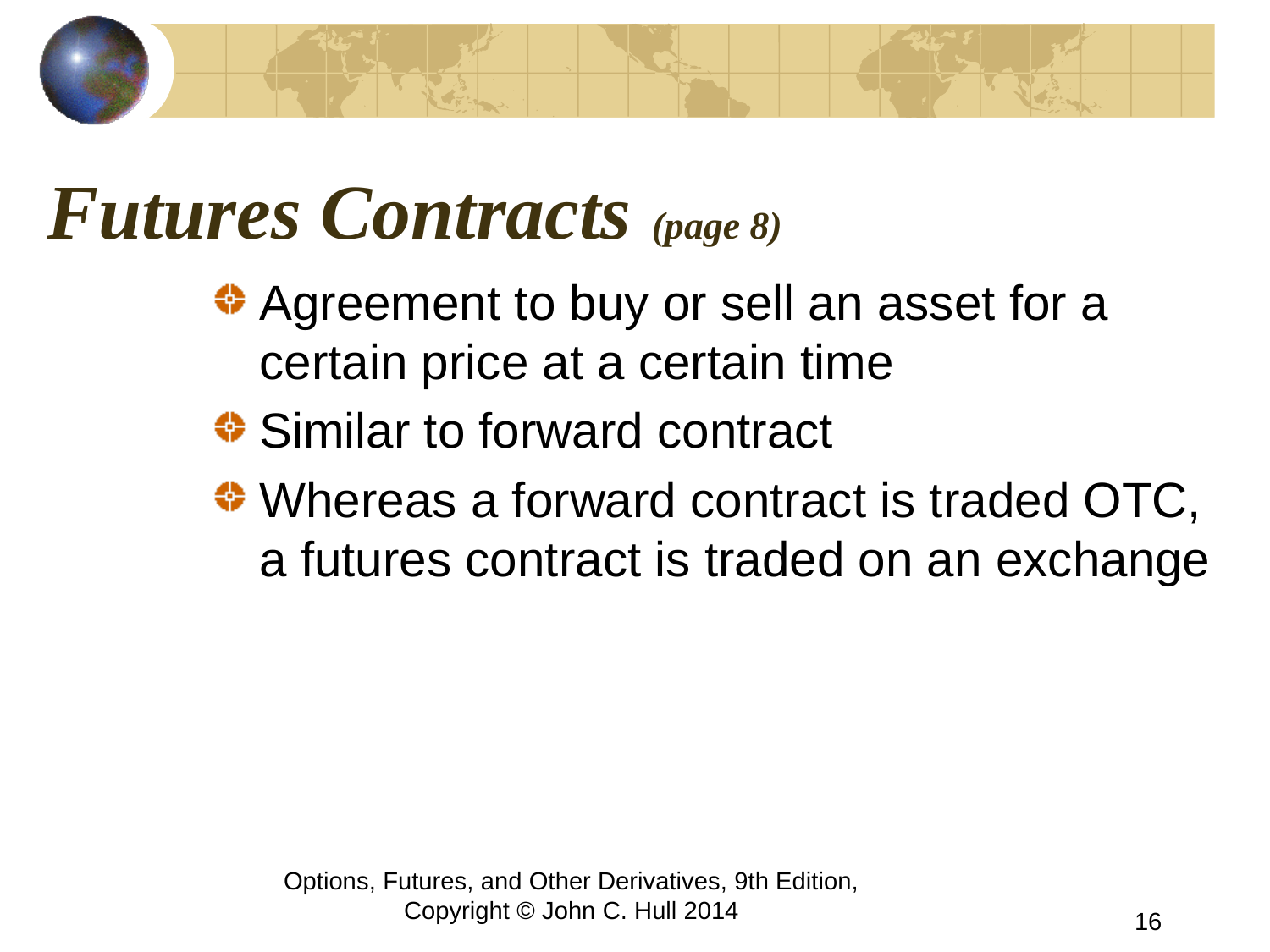

# Futures Contracts (page 8)
Agreement to buy or sell an asset for a certain price at a certain time
Similar to forward contract
Whereas a forward contract is traded OTC, a futures contract is traded on an exchange
Options, Futures, and Other Derivatives, 9th Edition, Copyright © John C. Hull 2014
16